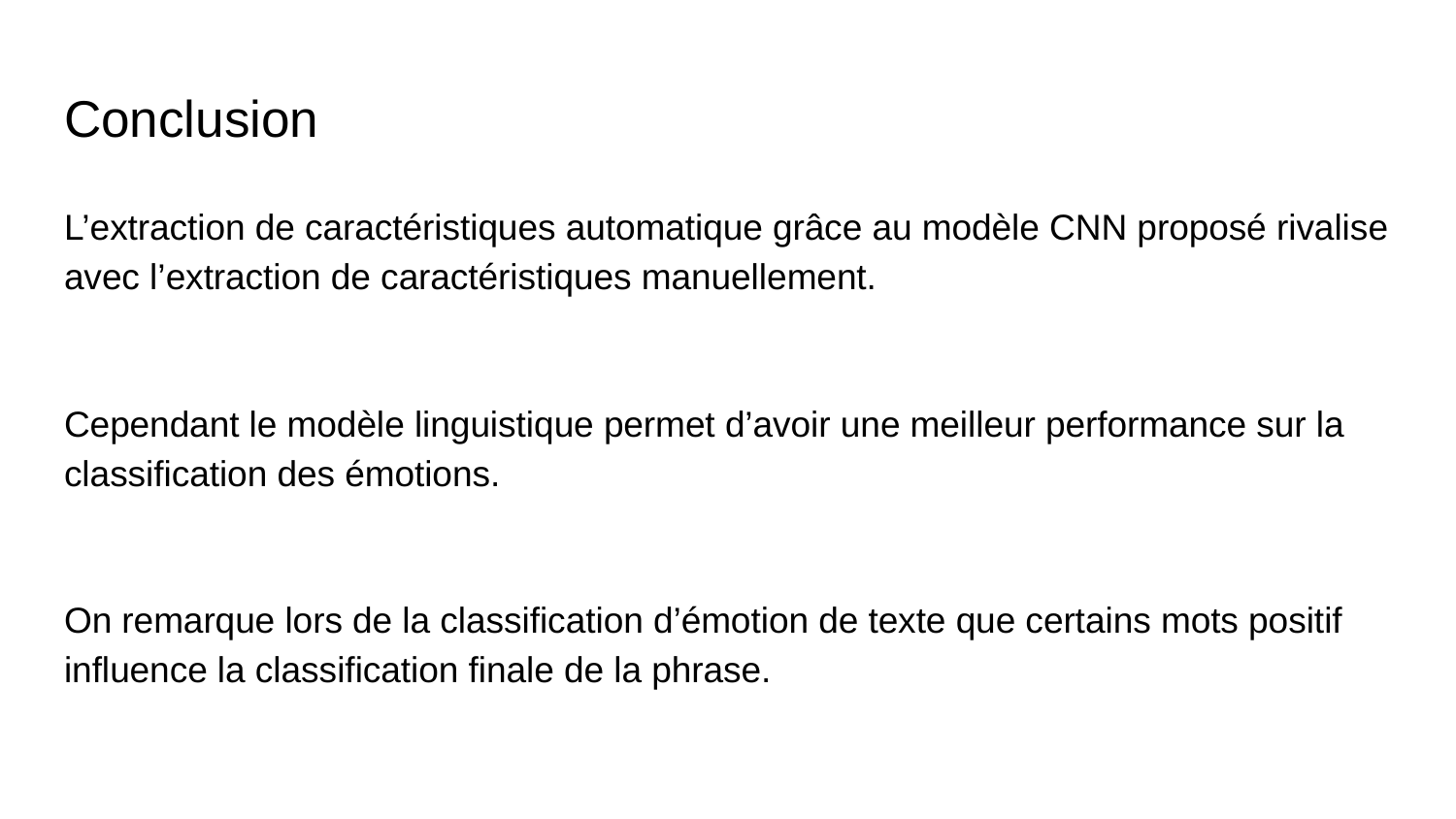

# Conclusion
L’extraction de caractéristiques automatique grâce au modèle CNN proposé rivalise avec l’extraction de caractéristiques manuellement.

Cependant le modèle linguistique permet d’avoir une meilleur performance sur la classification des émotions.

On remarque lors de la classification d’émotion de texte que certains mots positif influence la classification finale de la phrase.